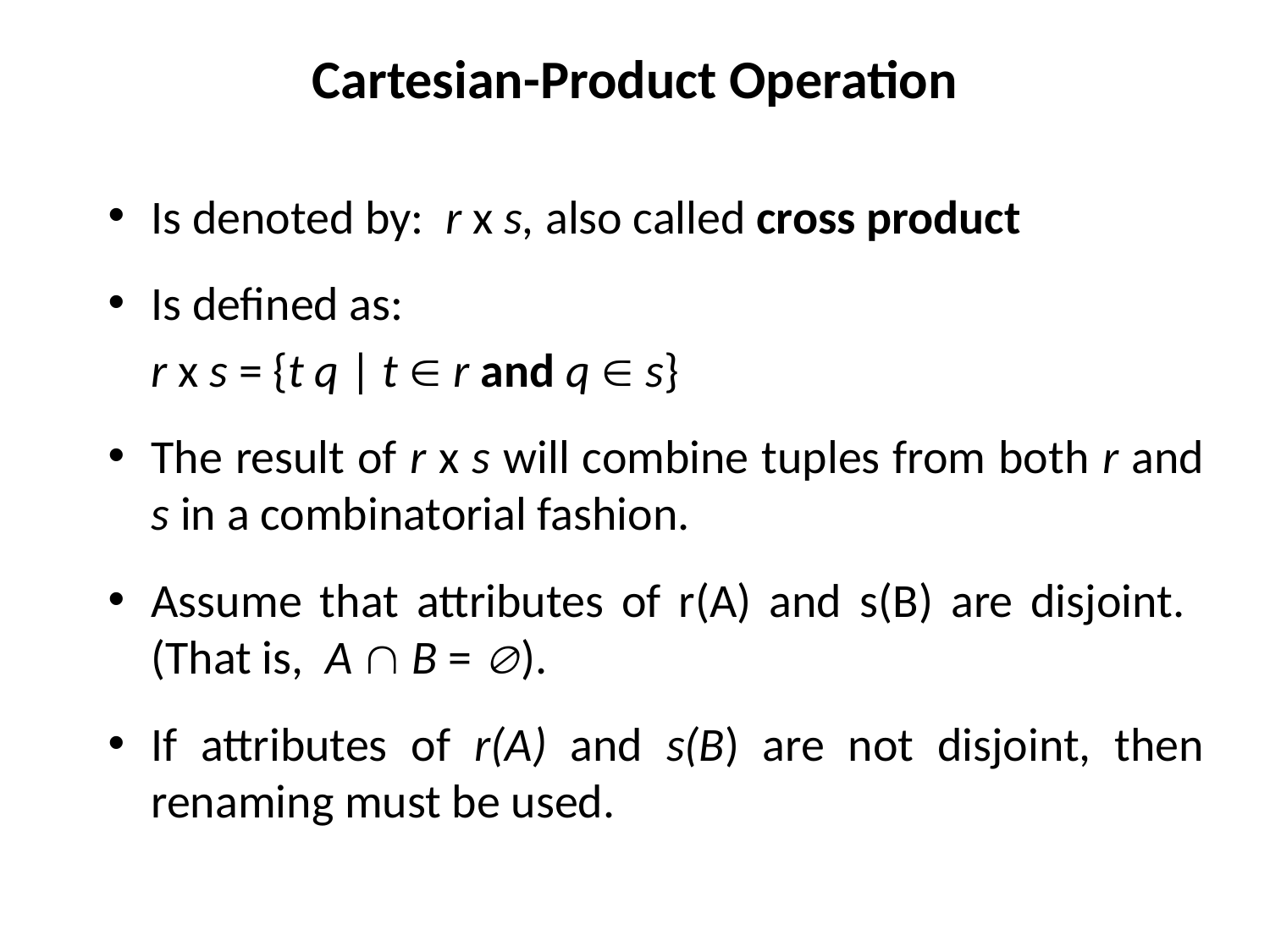

# Cartesian-Product Operation
Is denoted by:  r x s, also called cross product

Is defined as:
		r x s = {t q | t ∈ r and q ∈ s}

The result of r x s will combine tuples from both r and s in a combinatorial fashion.

Assume that attributes of r(A) and s(B) are disjoint.  (That is,  A ∩ B = ∅).

If attributes of r(A) and s(B) are not disjoint, then renaming must be used.